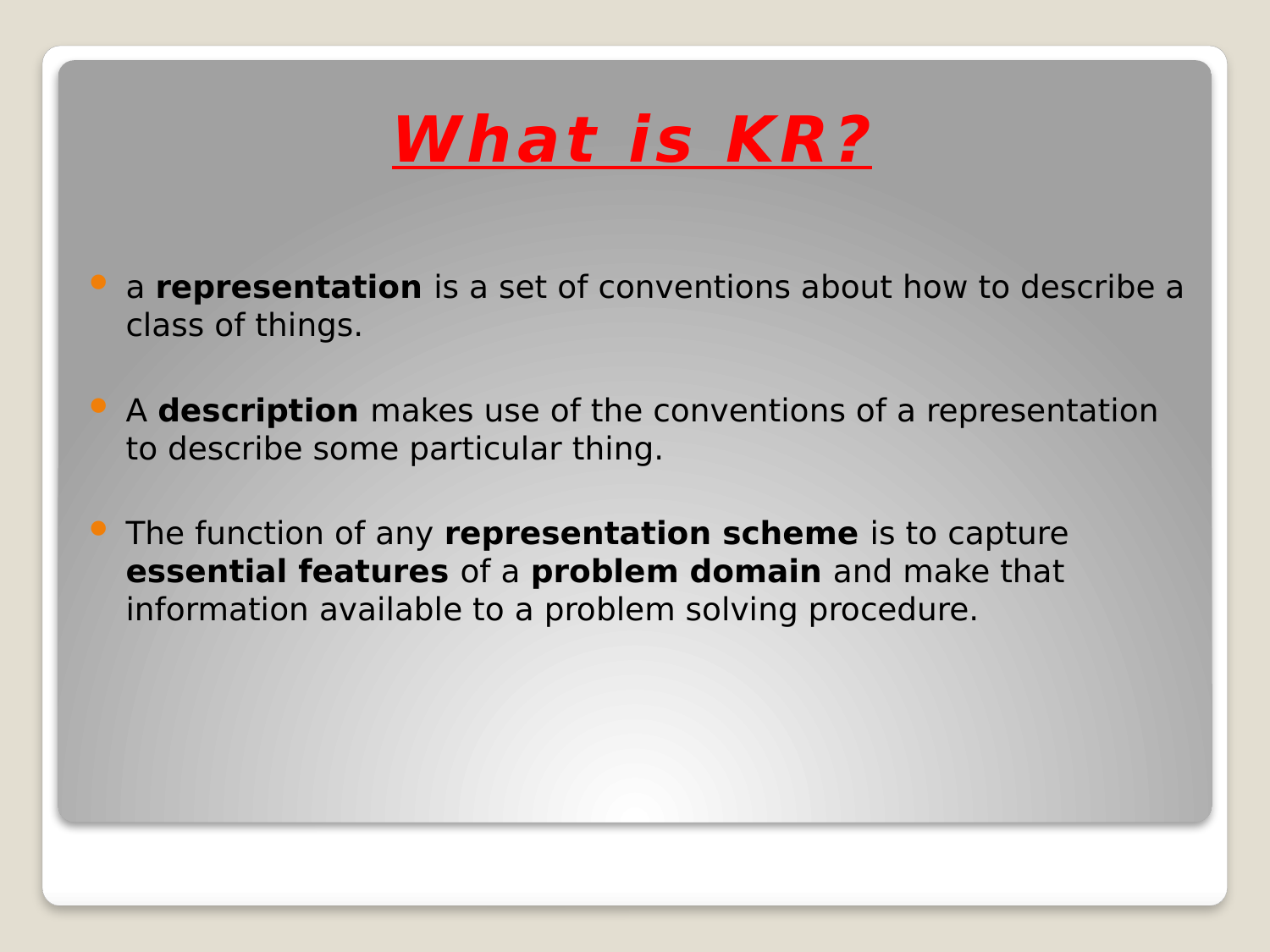

# What is KR?

a representation is a set of conventions about how to describe a class of things.

A description makes use of the conventions of a representation to describe some particular thing.

The function of any representation scheme is to capture essential features of a problem domain and make that information available to a problem solving procedure.